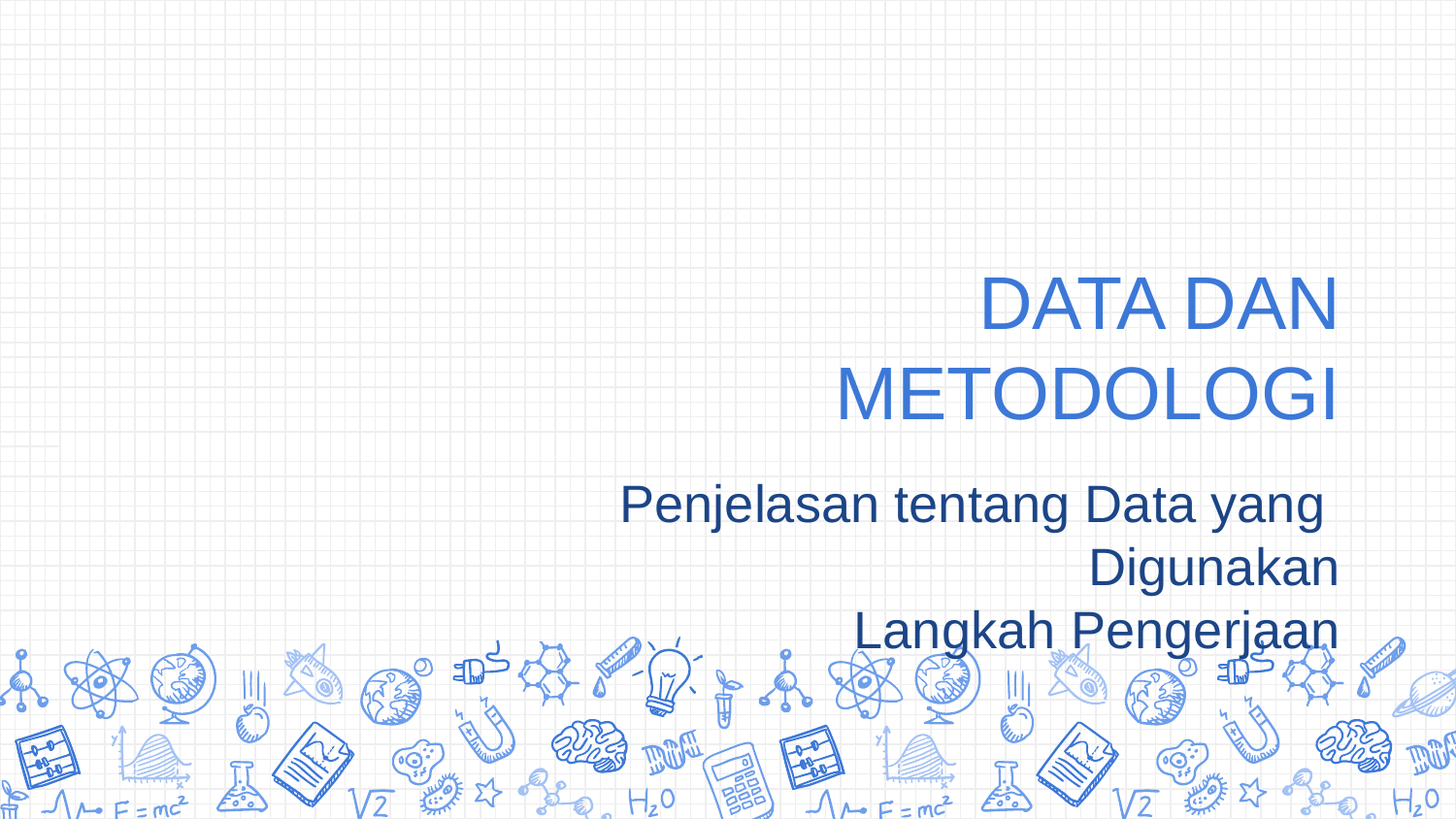

# DATA DAN METODOLOGI
Penjelasan tentang Data yang  Digunakan
Langkah Pengerjaan